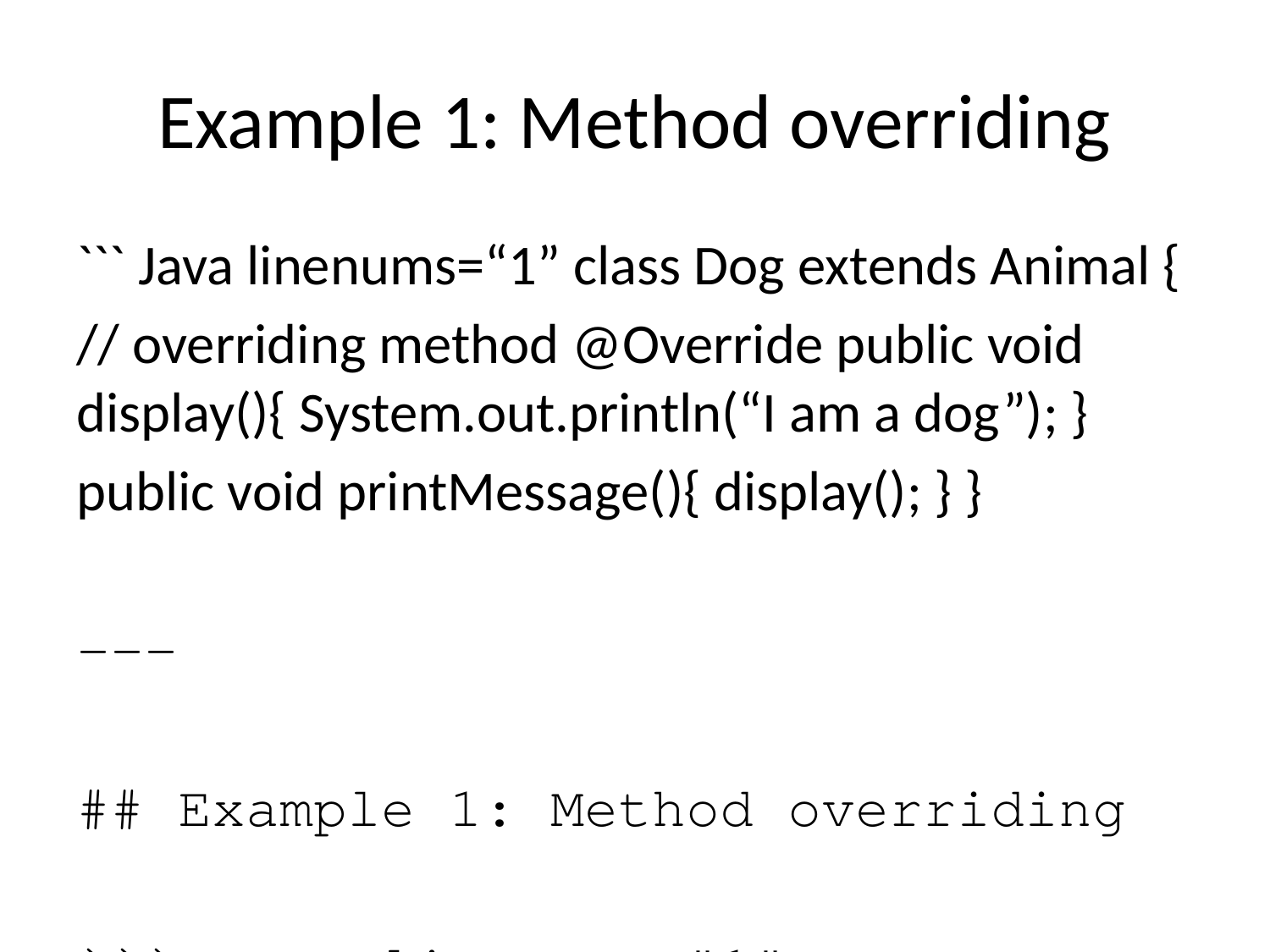

# Example 1: Method overriding
``` Java linenums=“1” class Dog extends Animal {
// overriding method @Override public void display(){ System.out.println(“I am a dog”); }
public void printMessage(){ display(); } }

---

## Example 1: Method overriding

``` Java linenums="1"
class Main {
  public static void main(String[] args) {
    Dog dog1 = new Dog();
    dog1.printMessage();
  }
}